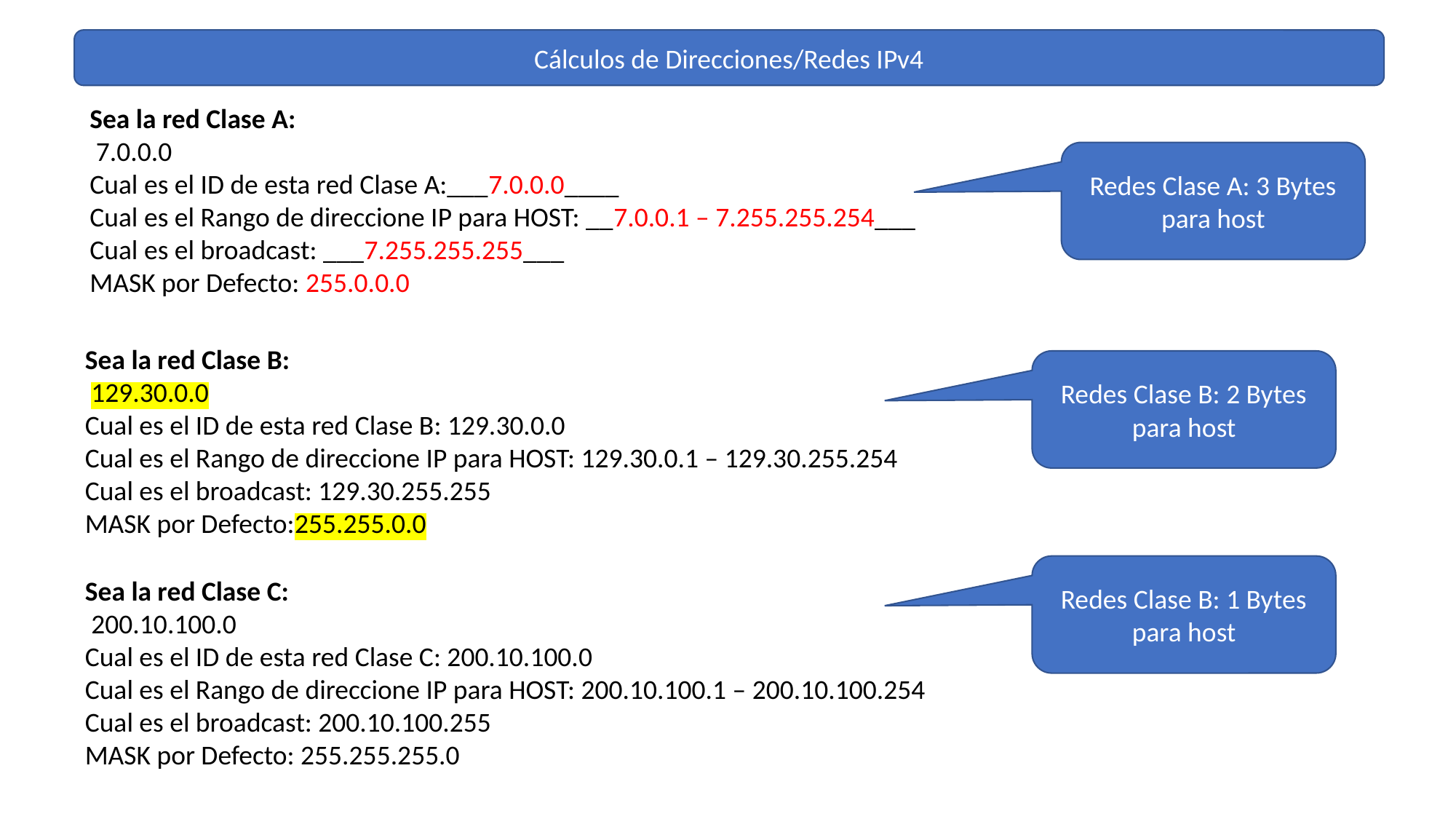

Cálculos de Direcciones/Redes IPv4
Sea la red Clase A:
 7.0.0.0
Cual es el ID de esta red Clase A:___7.0.0.0____
Cual es el Rango de direccione IP para HOST: __7.0.0.1 – 7.255.255.254___
Cual es el broadcast: ___7.255.255.255___
MASK por Defecto: 255.0.0.0
Redes Clase A: 3 Bytes para host
Sea la red Clase B:
 129.30.0.0
Cual es el ID de esta red Clase B: 129.30.0.0
Cual es el Rango de direccione IP para HOST: 129.30.0.1 – 129.30.255.254
Cual es el broadcast: 129.30.255.255
MASK por Defecto:255.255.0.0
Redes Clase B: 2 Bytes para host
Redes Clase B: 1 Bytes para host
Sea la red Clase C:
 200.10.100.0
Cual es el ID de esta red Clase C: 200.10.100.0
Cual es el Rango de direccione IP para HOST: 200.10.100.1 – 200.10.100.254
Cual es el broadcast: 200.10.100.255
MASK por Defecto: 255.255.255.0